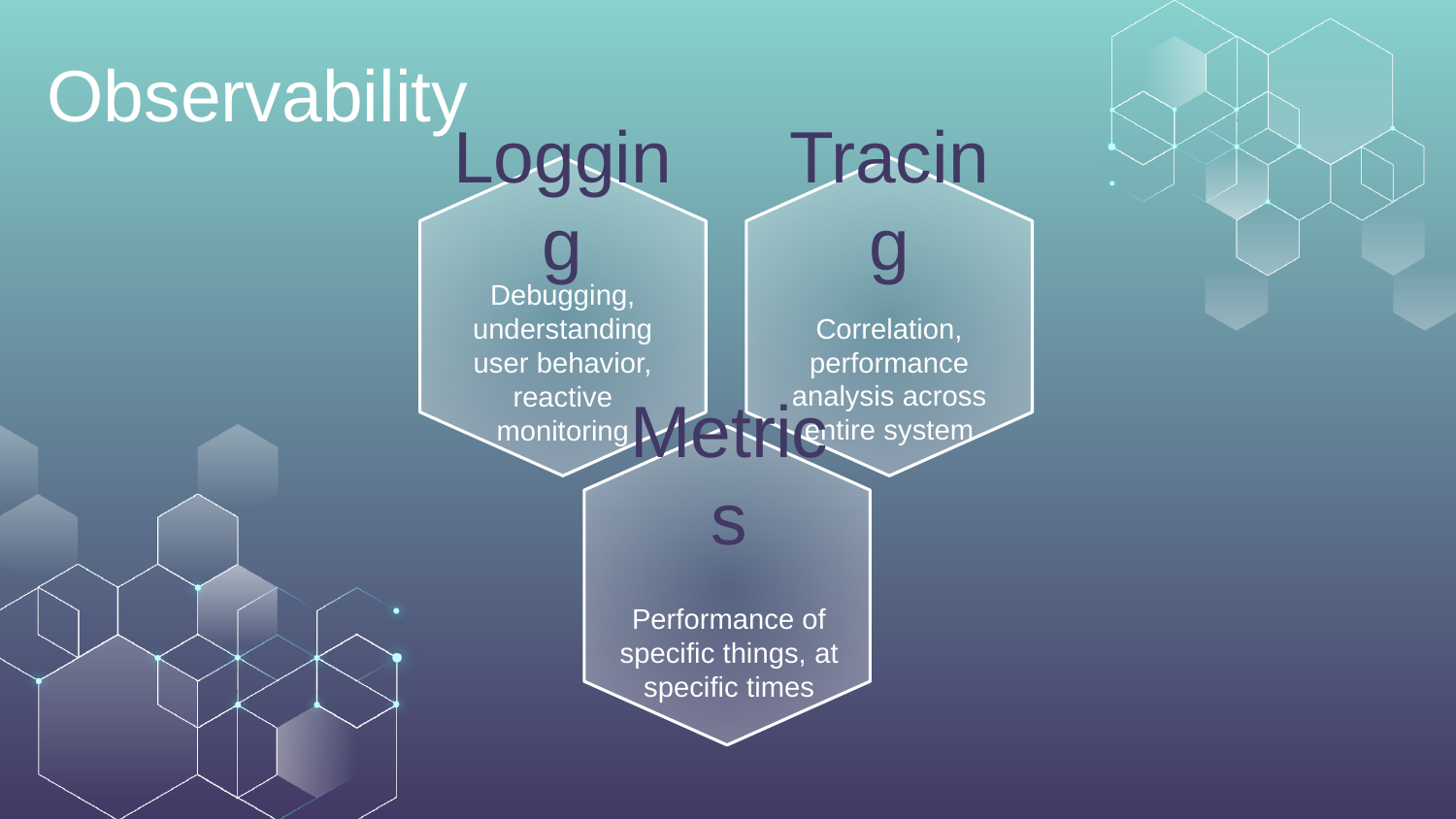

# Observability
Logging
Tracing
Debugging, understanding user behavior, reactive monitoring
Correlation, performance analysis across entire system
Metrics
Performance of specific things, at specific times